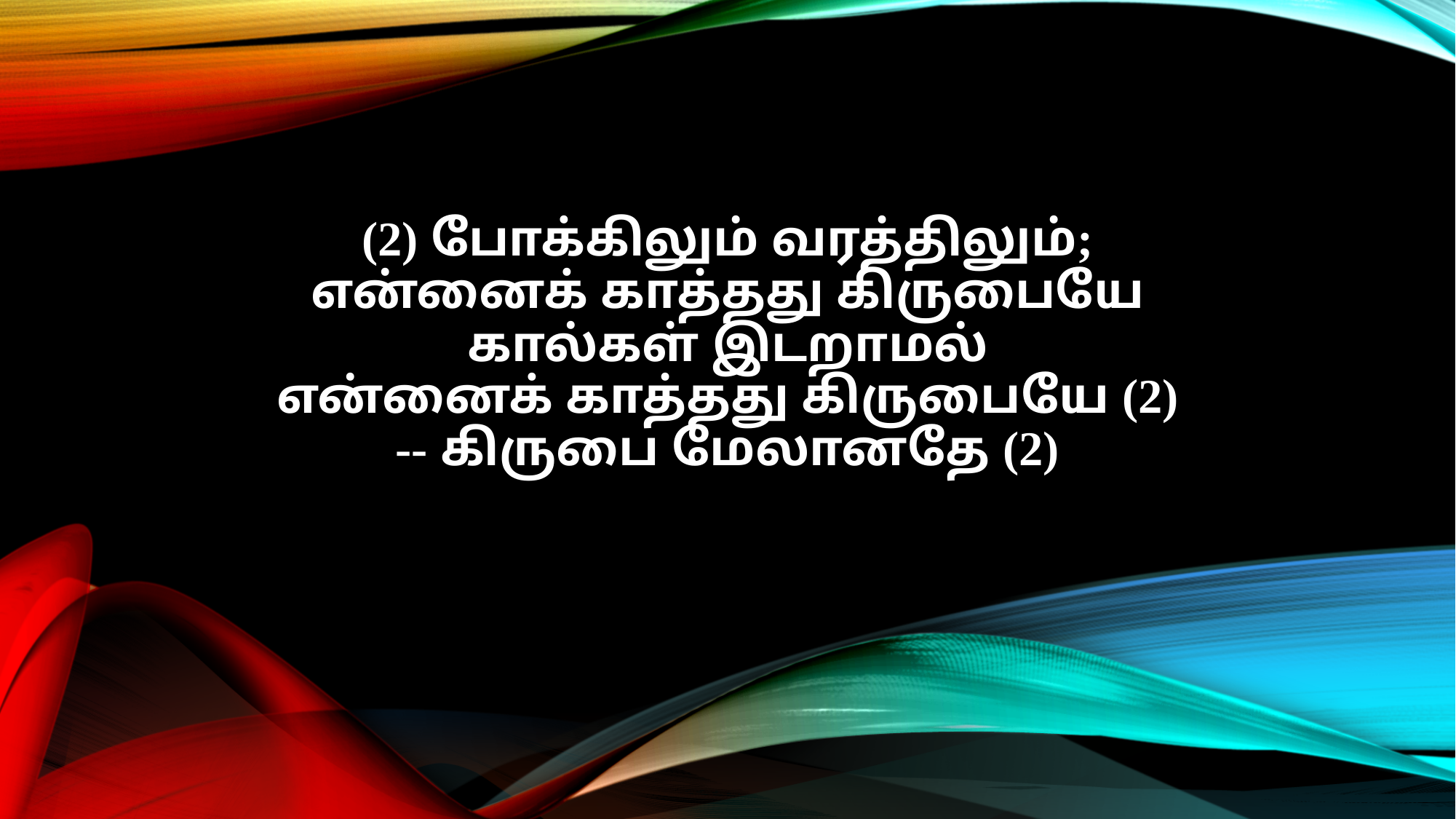

(2) போக்கிலும் வரத்திலும்;
என்னைக் காத்தது கிருபையே
கால்கள் இடறாமல்
என்னைக் காத்தது கிருபையே (2)
-- கிருபை மேலானதே (2)